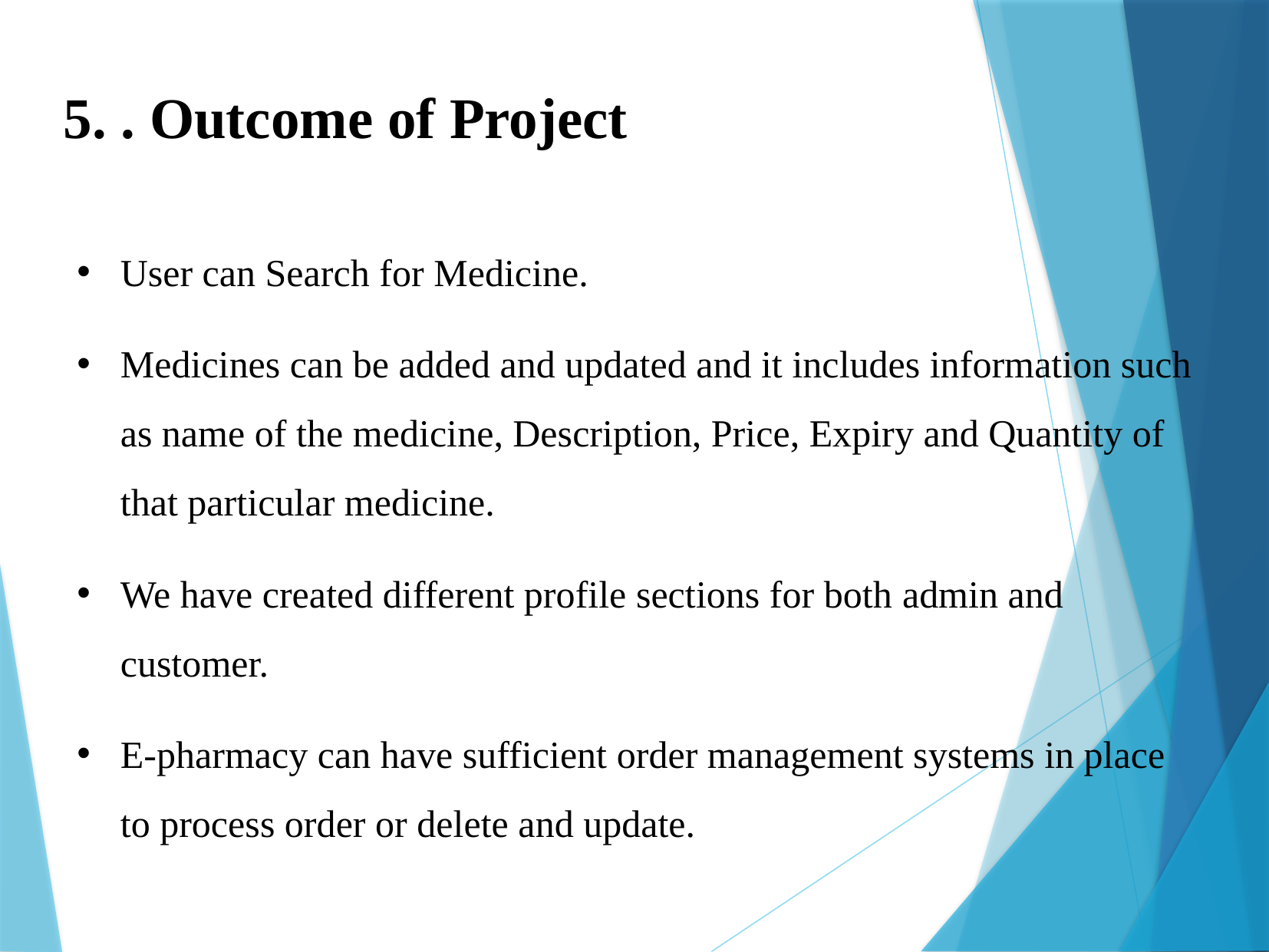

5. . Outcome of Project
User can Search for Medicine.
Medicines can be added and updated and it includes information such as name of the medicine, Description, Price, Expiry and Quantity of that particular medicine.
We have created different profile sections for both admin and customer.
E-pharmacy can have sufficient order management systems in place to process order or delete and update.